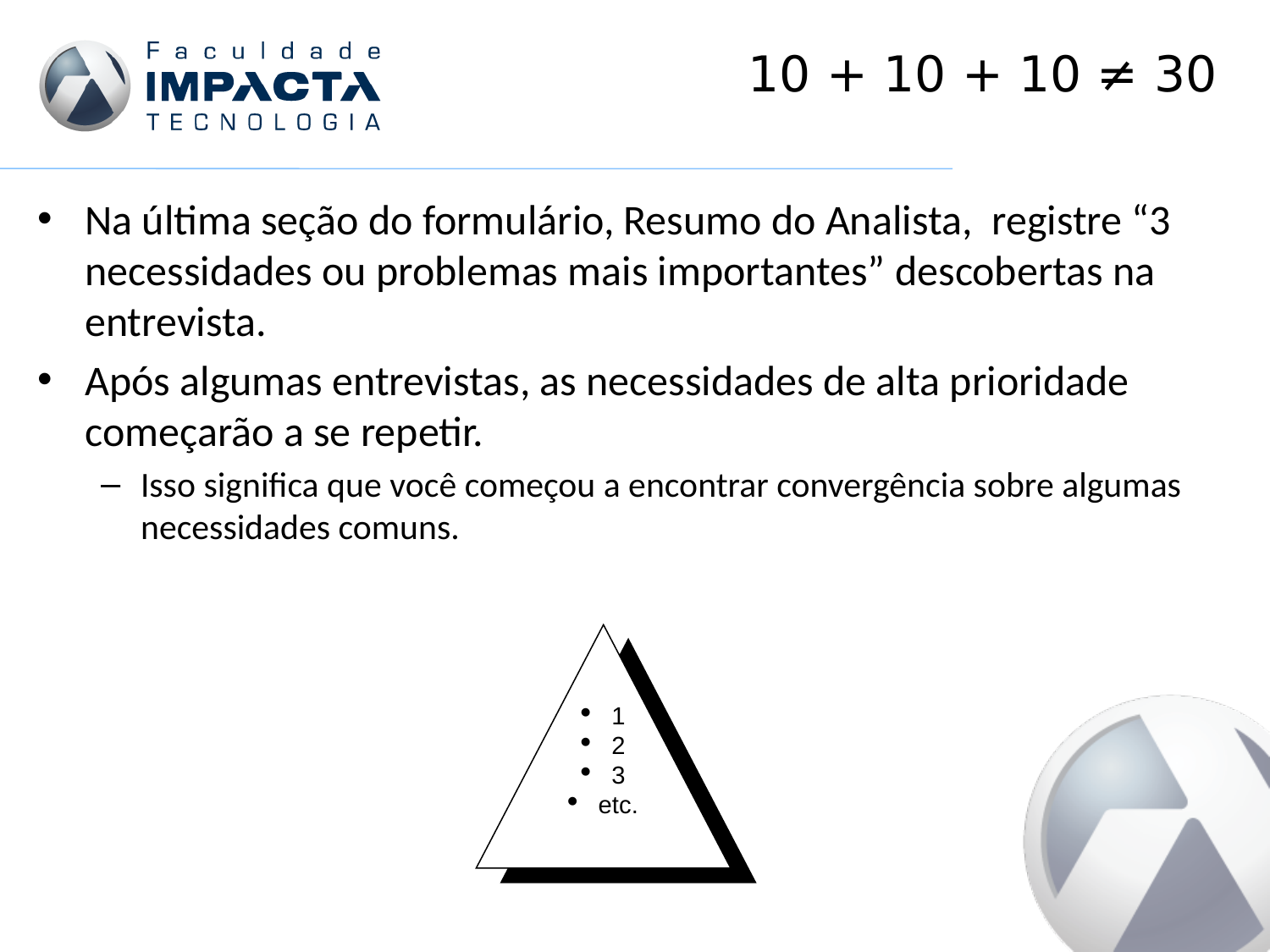

# 10 + 10 + 10 ≠ 30
Na última seção do formulário, Resumo do Analista,  registre “3 necessidades ou problemas mais importantes” descobertas na entrevista.
Após algumas entrevistas, as necessidades de alta prioridade começarão a se repetir.
Isso significa que você começou a encontrar convergência sobre algumas necessidades comuns.

1
2
3
etc.